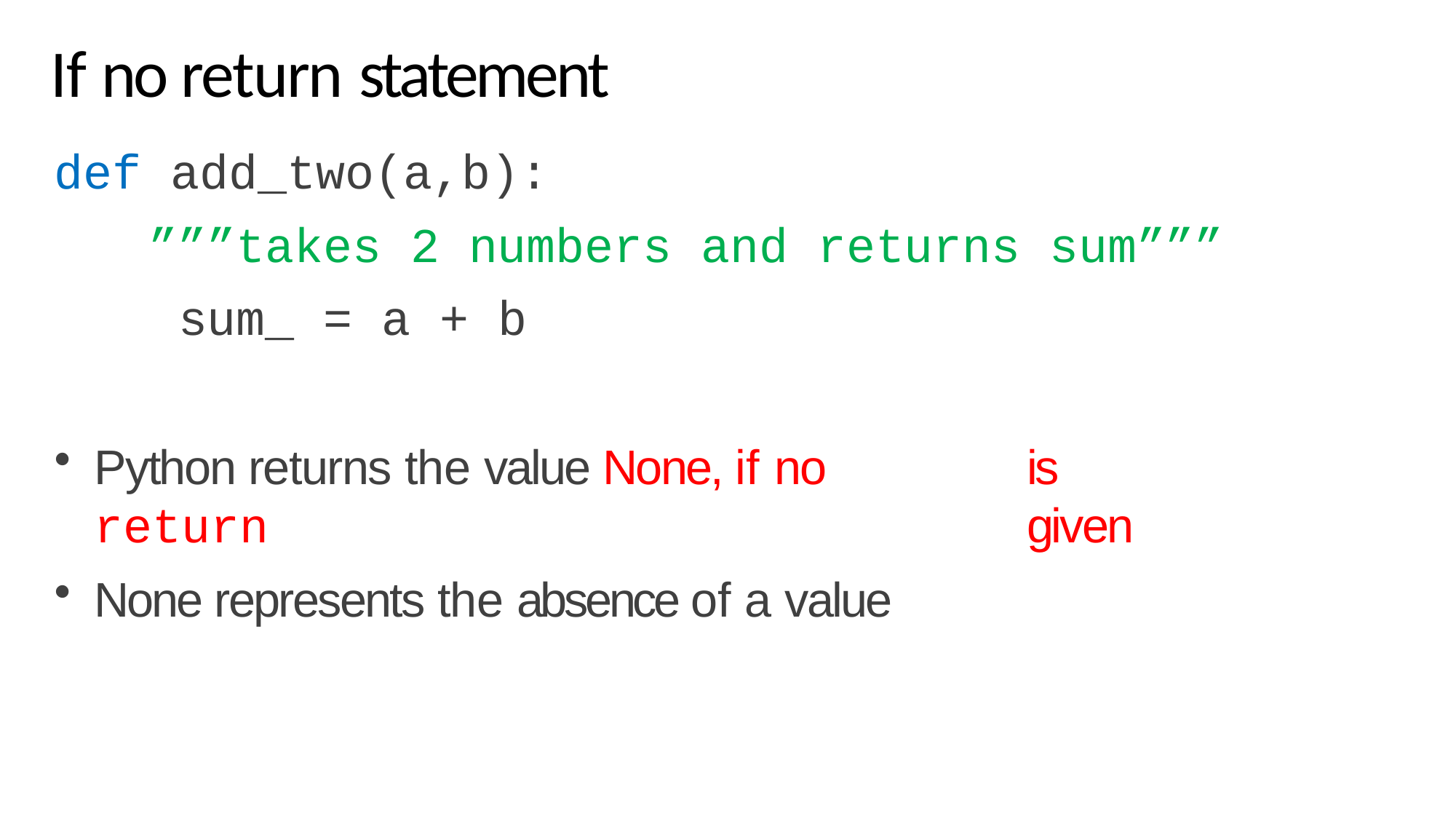

# If no return statement
def add_two(a,b):
”””takes 2 numbers and returns sum”””  sum_ = a + b
Python returns the value None, if no return
None represents the absence of a value
is given
7